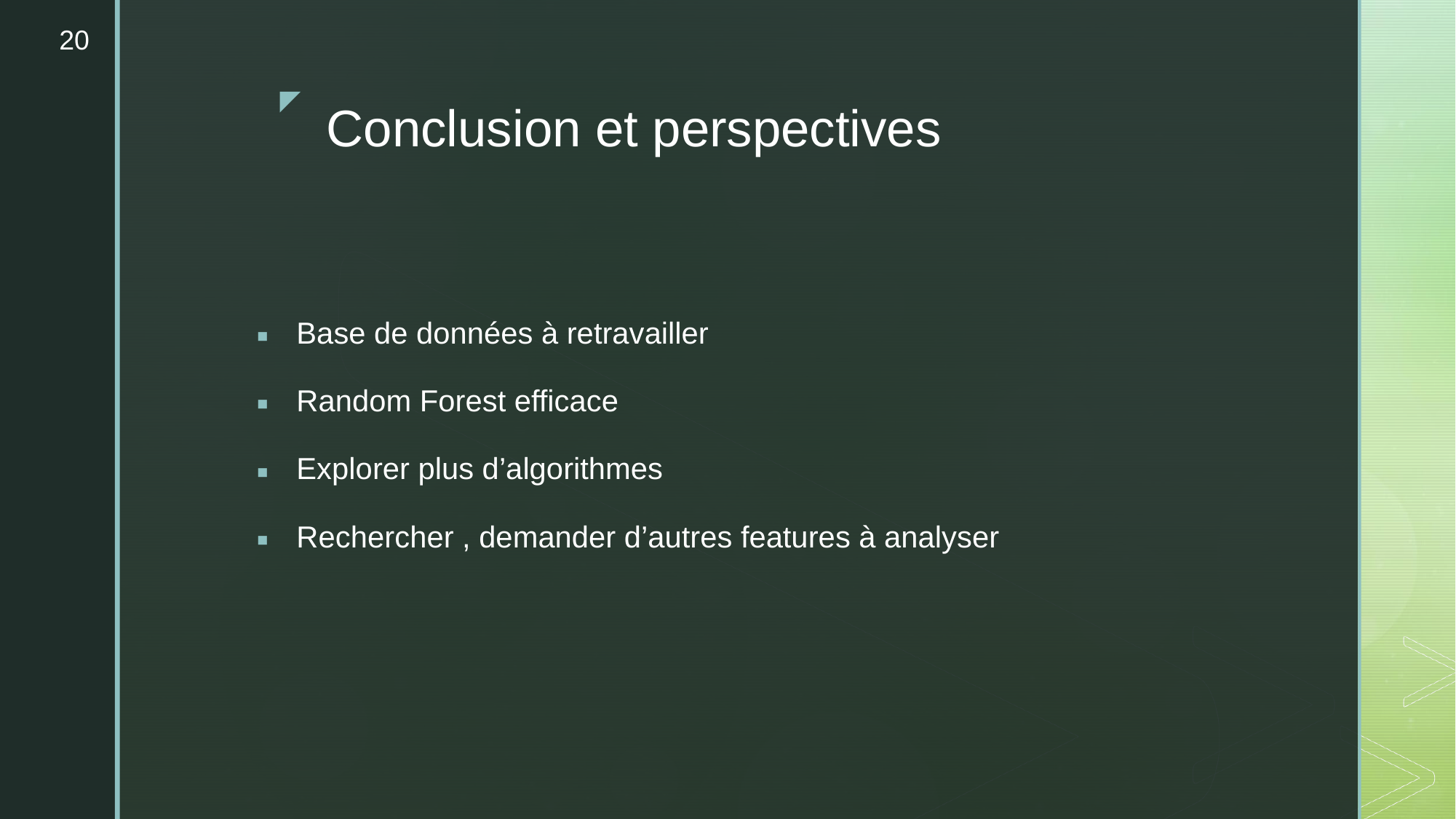

20
# Conclusion et perspectives
Base de données à retravailler
Random Forest efficace
Explorer plus d’algorithmes
Rechercher , demander d’autres features à analyser